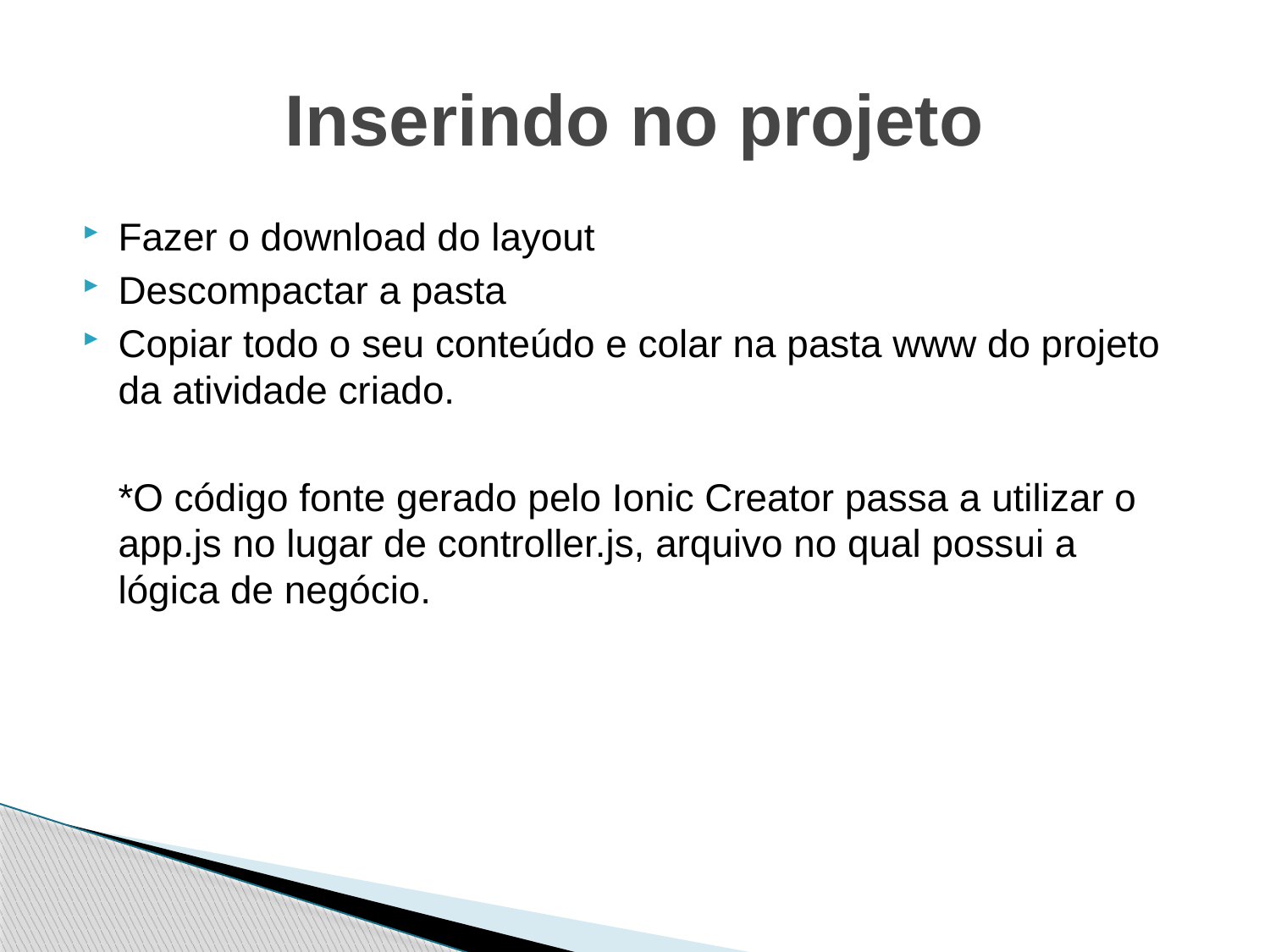

# Inserindo no projeto
Fazer o download do layout
Descompactar a pasta
Copiar todo o seu conteúdo e colar na pasta www do projeto da atividade criado.

*O código fonte gerado pelo Ionic Creator passa a utilizar o app.js no lugar de controller.js, arquivo no qual possui a lógica de negócio.